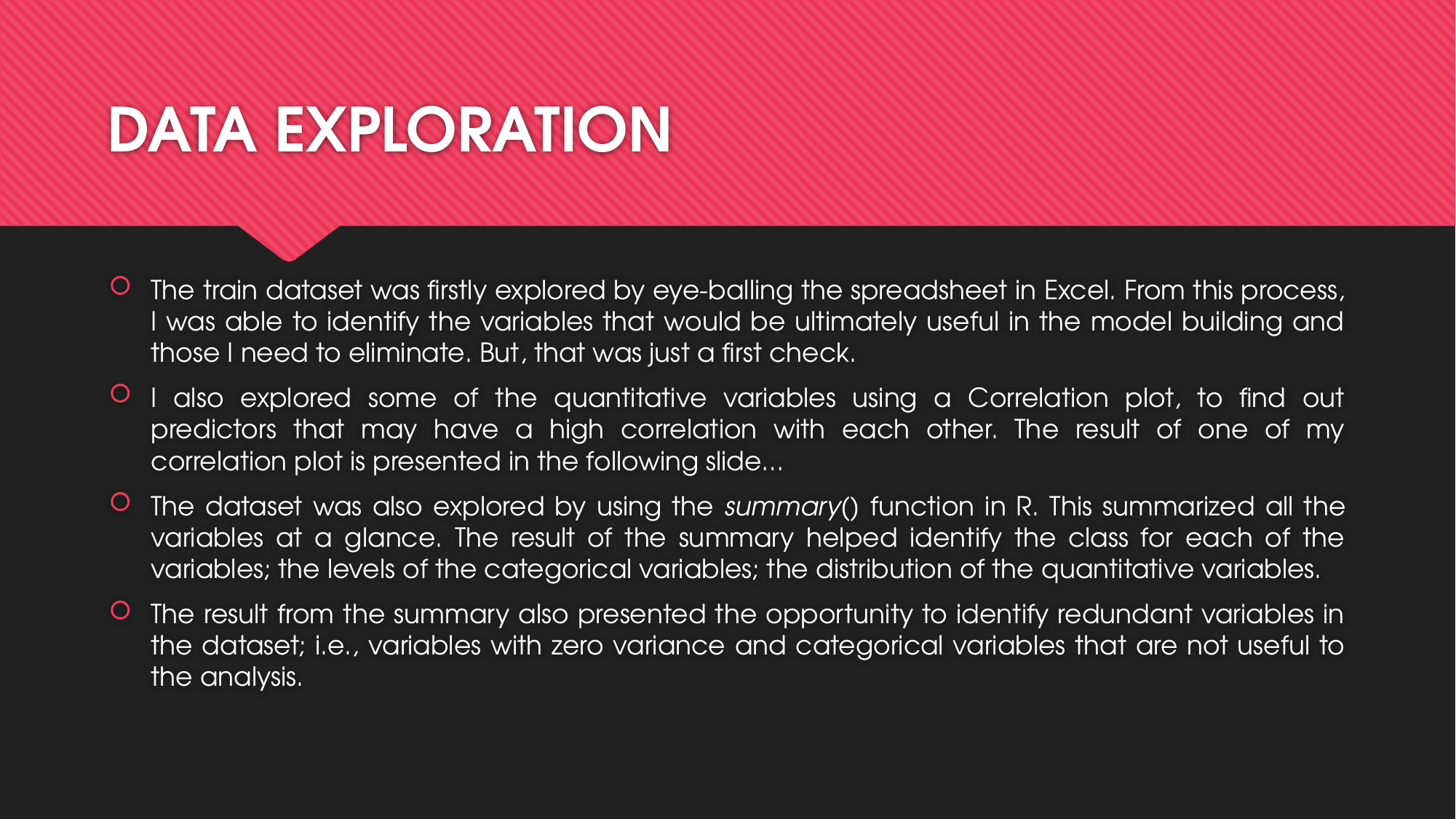

# DATA EXPLORATION
The train dataset was firstly explored by eye-balling the spreadsheet in Excel. From this process, I was able to identify the variables that would be ultimately useful in the model building and those I need to eliminate. But, that was just a first check.
I also explored some of the quantitative variables using a Correlation plot, to find out predictors that may have a high correlation with each other. The result of one of my correlation plot is presented in the following slide…
The dataset was also explored by using the summary() function in R. This summarized all the variables at a glance. The result of the summary helped identify the class for each of the variables; the levels of the categorical variables; the distribution of the quantitative variables.
The result from the summary also presented the opportunity to identify redundant variables in the dataset; i.e., variables with zero variance and categorical variables that are not useful to the analysis.